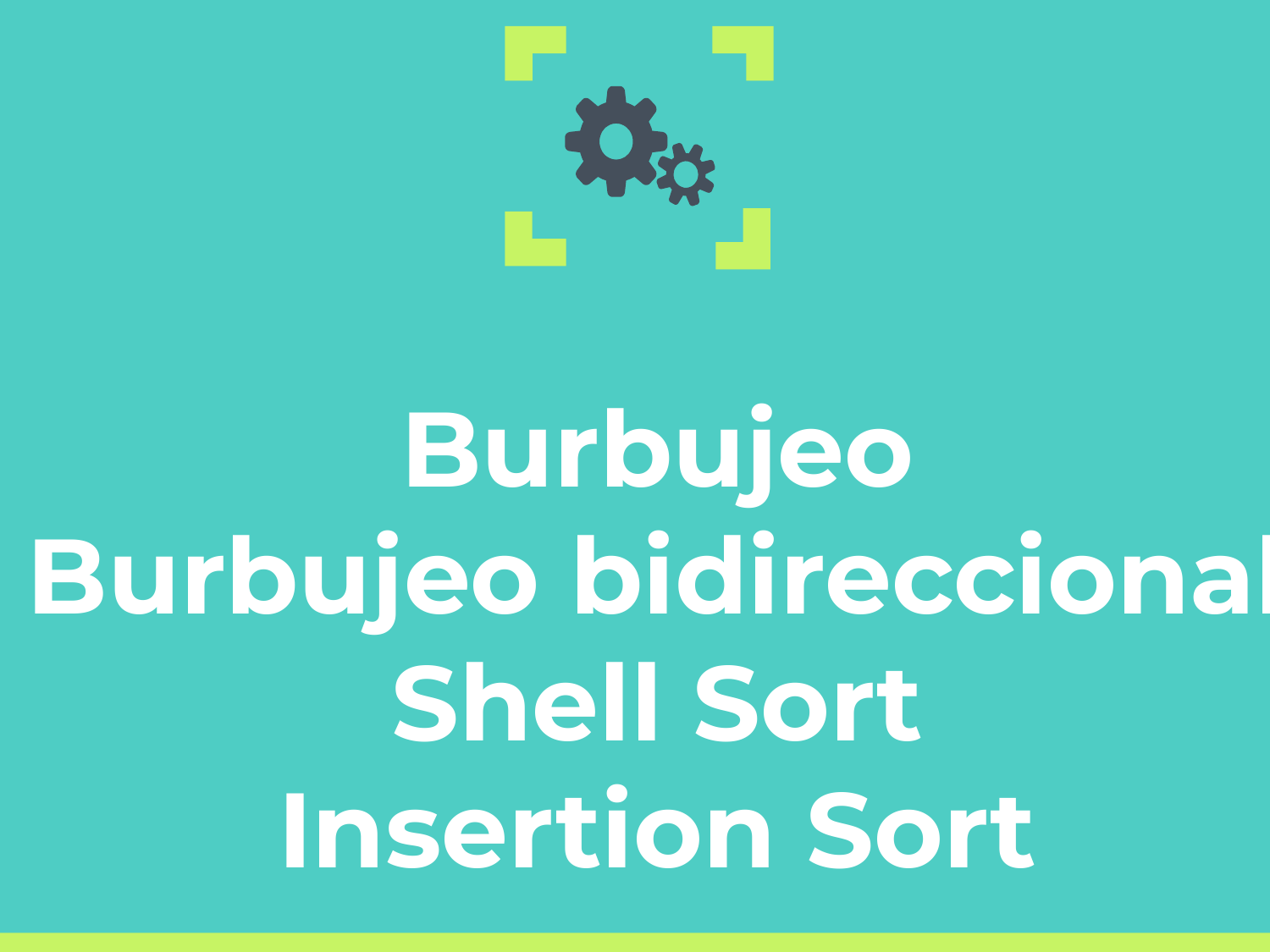

Burbujeo
Burbujeo bidireccional
Shell Sort
Insertion Sort